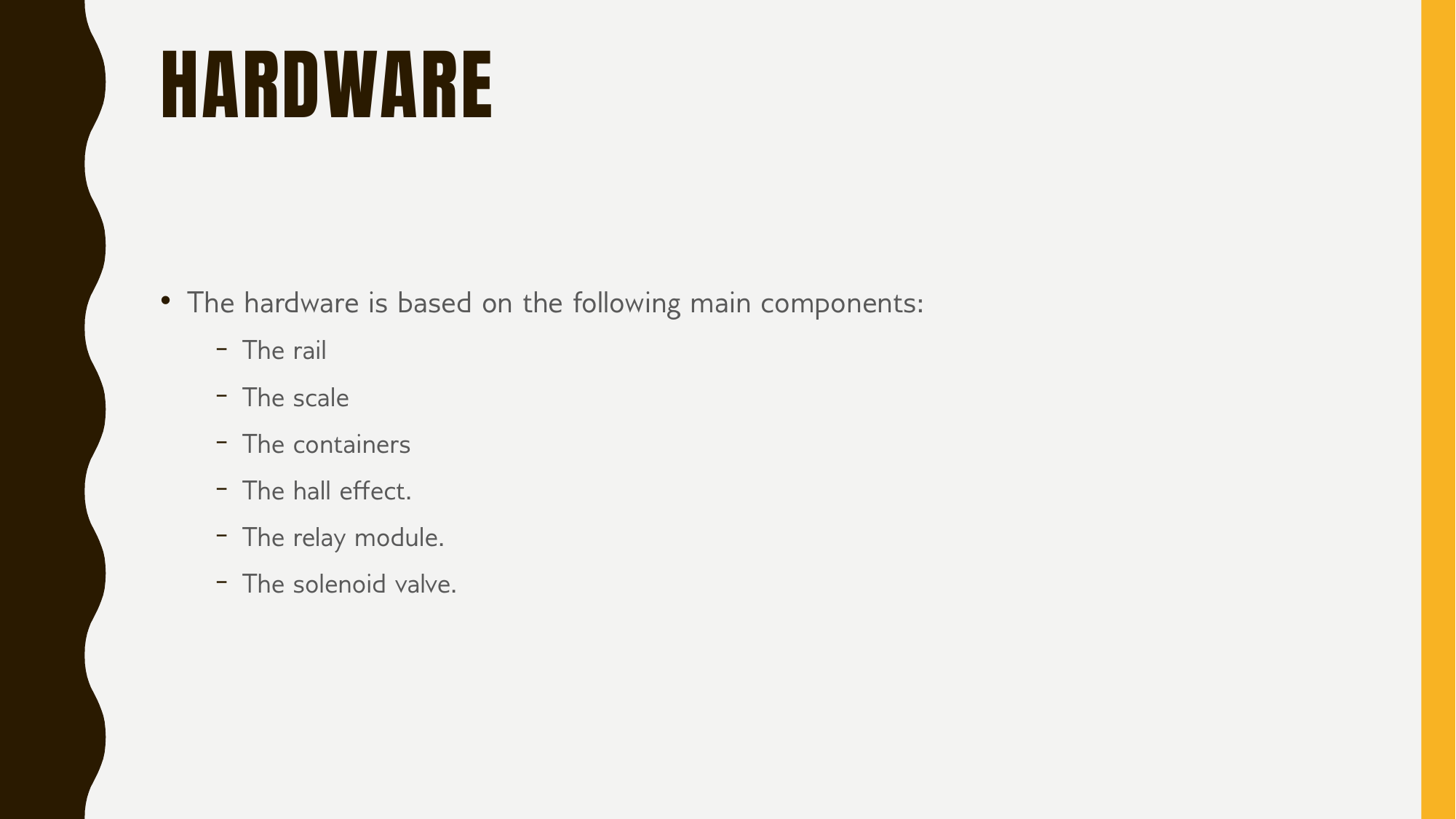

# HARDWARE
The hardware is based on the following main components:
The rail
The scale
The containers
The hall effect.
The relay module.
The solenoid valve.